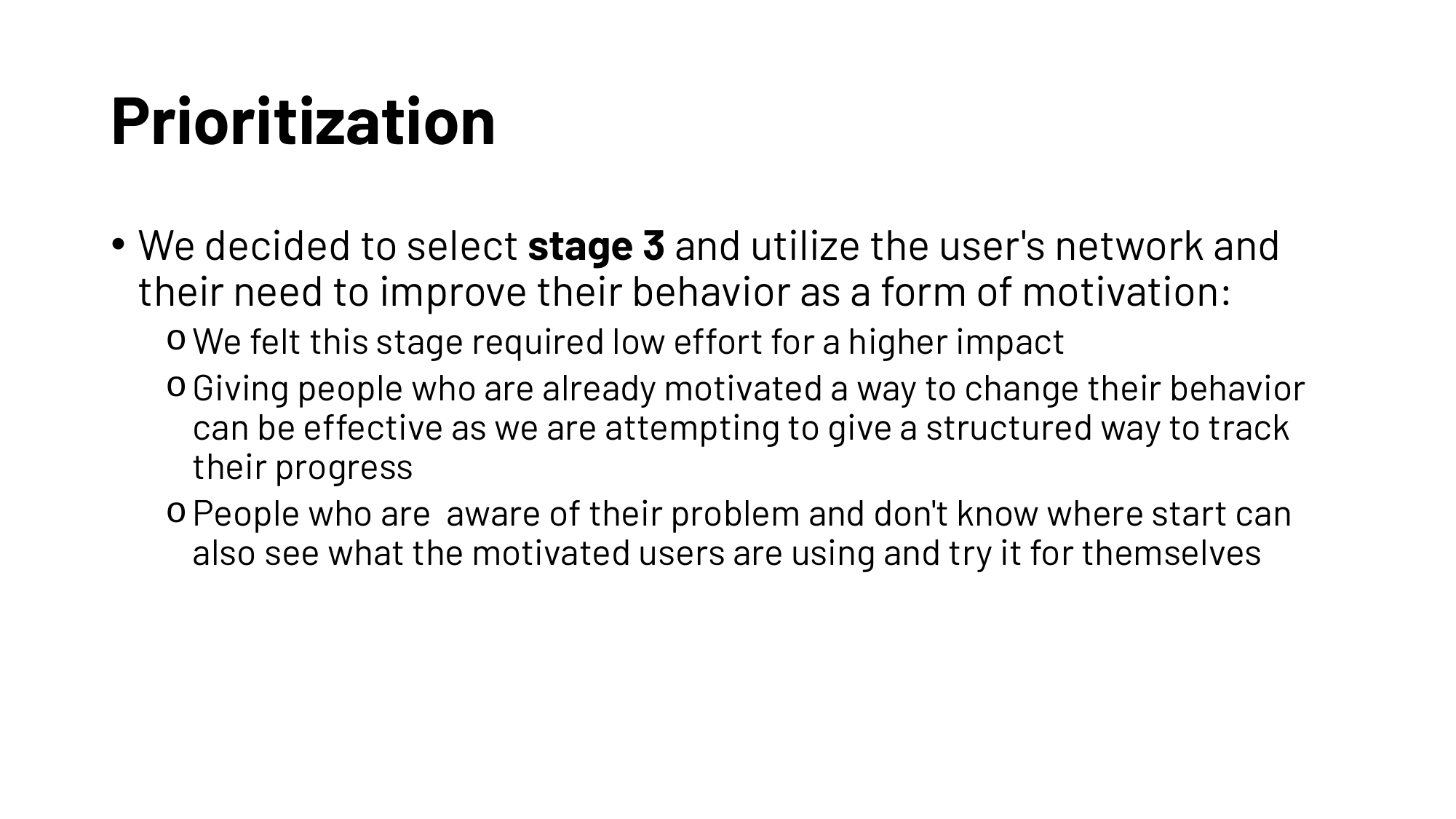

# Prioritization
We decided to select stage 3 and utilize the user's network and their need to improve their behavior as a form of motivation:
We felt this stage required low effort for a higher impact
Giving people who are already motivated a way to change their behavior can be effective as we are attempting to give a structured way to track their progress
People who are  aware of their problem and don't know where start can also see what the motivated users are using and try it for themselves